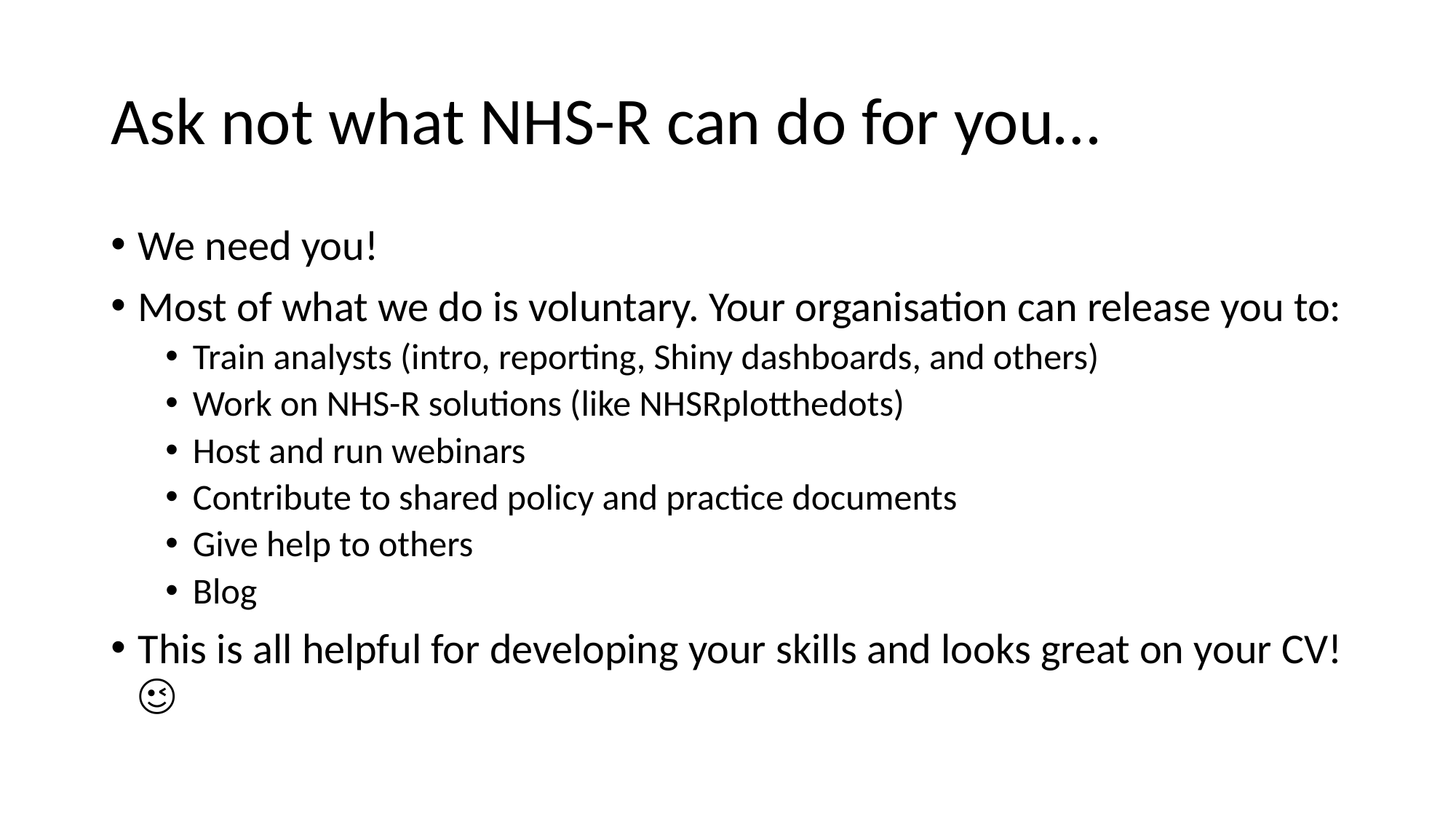

# Ask not what NHS-R can do for you…
We need you!
Most of what we do is voluntary. Your organisation can release you to:
Train analysts (intro, reporting, Shiny dashboards, and others)
Work on NHS-R solutions (like NHSRplotthedots)
Host and run webinars
Contribute to shared policy and practice documents
Give help to others
Blog
This is all helpful for developing your skills and looks great on your CV! 😉